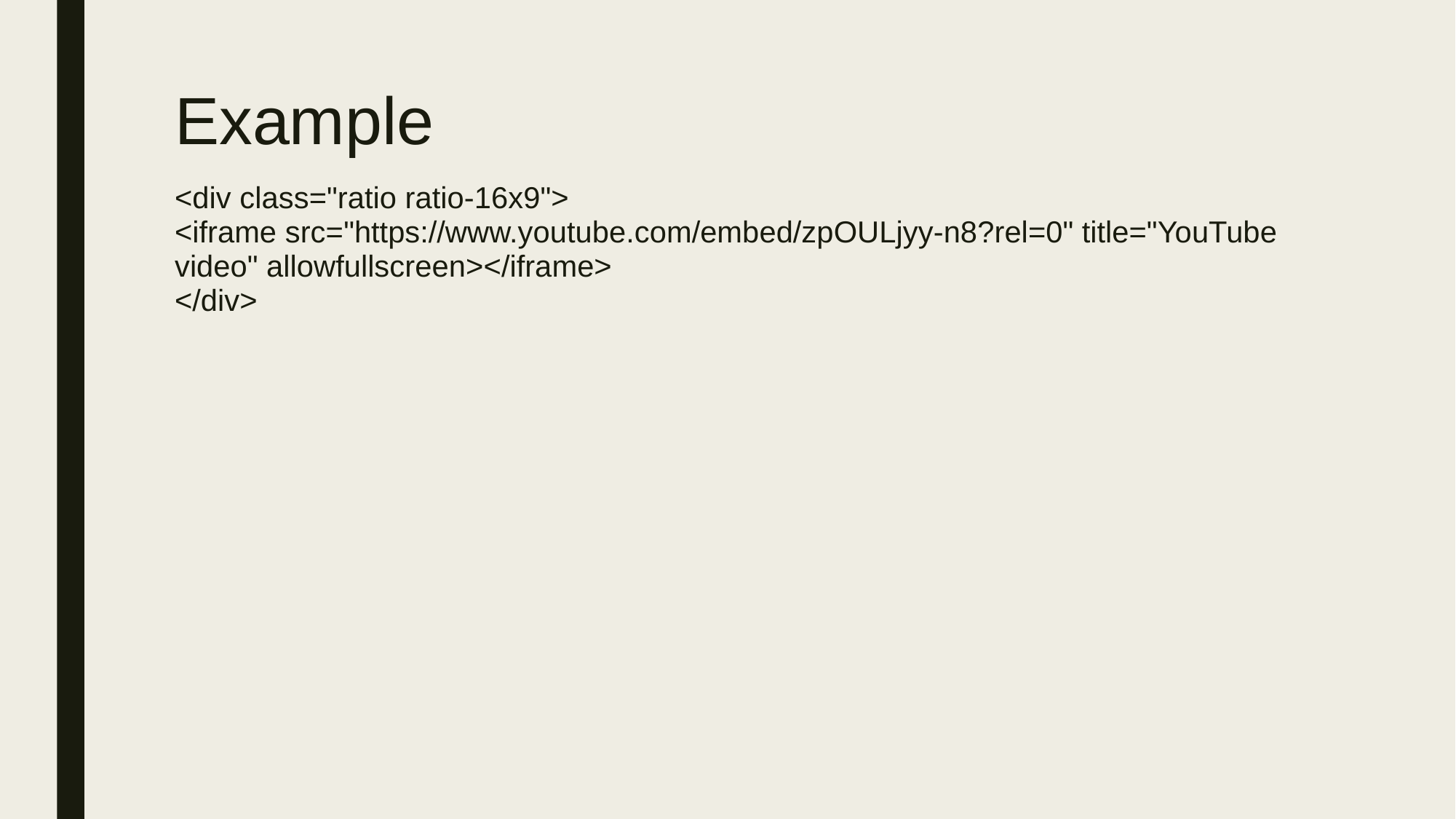

# Example
<div class="ratio ratio-16x9">
<iframe src="https://www.youtube.com/embed/zpOULjyy-n8?rel=0" title="YouTube video" allowfullscreen></iframe>
</div>